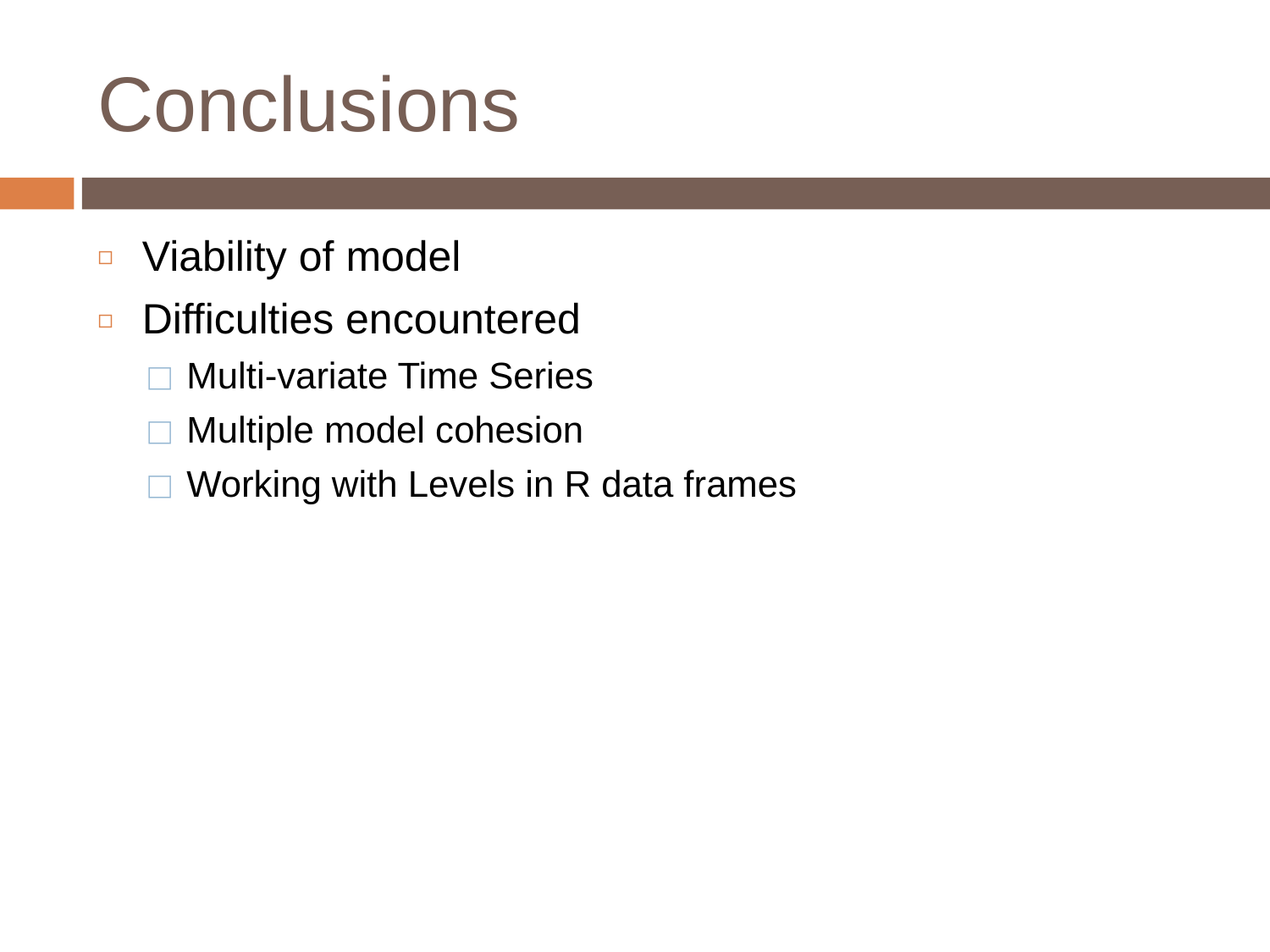

# Conclusions
Viability of model
Difficulties encountered
Multi-variate Time Series
Multiple model cohesion
Working with Levels in R data frames